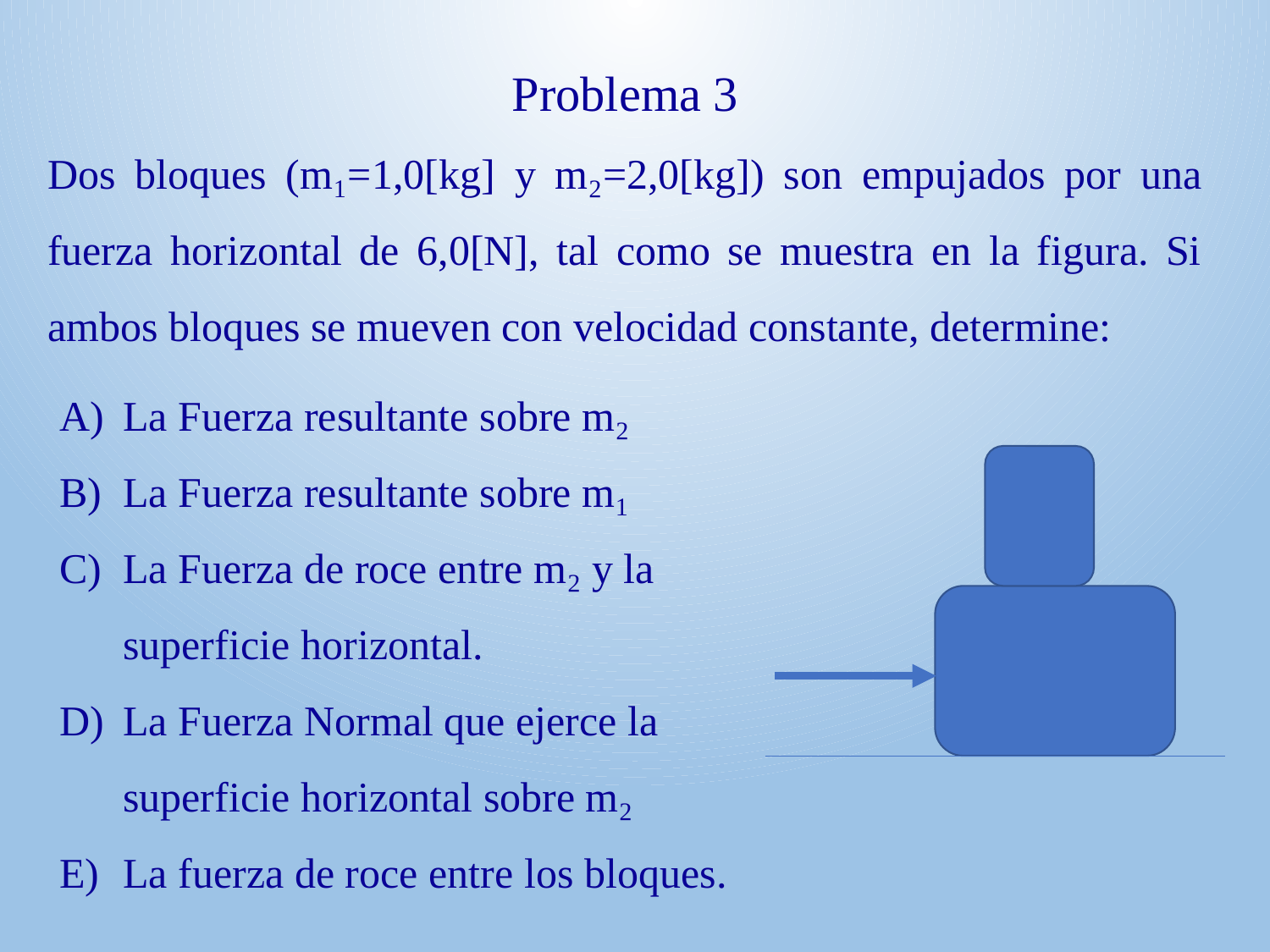

Problema 3
Dos bloques (m₁=1,0[kg] y m₂=2,0[kg]) son empujados por una fuerza horizontal de 6,0[N], tal como se muestra en la figura. Si ambos bloques se mueven con velocidad constante, determine:
La Fuerza resultante sobre m₂
La Fuerza resultante sobre m₁
La Fuerza de roce entre m₂ y la superficie horizontal.
La Fuerza Normal que ejerce la superficie horizontal sobre m₂
La fuerza de roce entre los bloques.